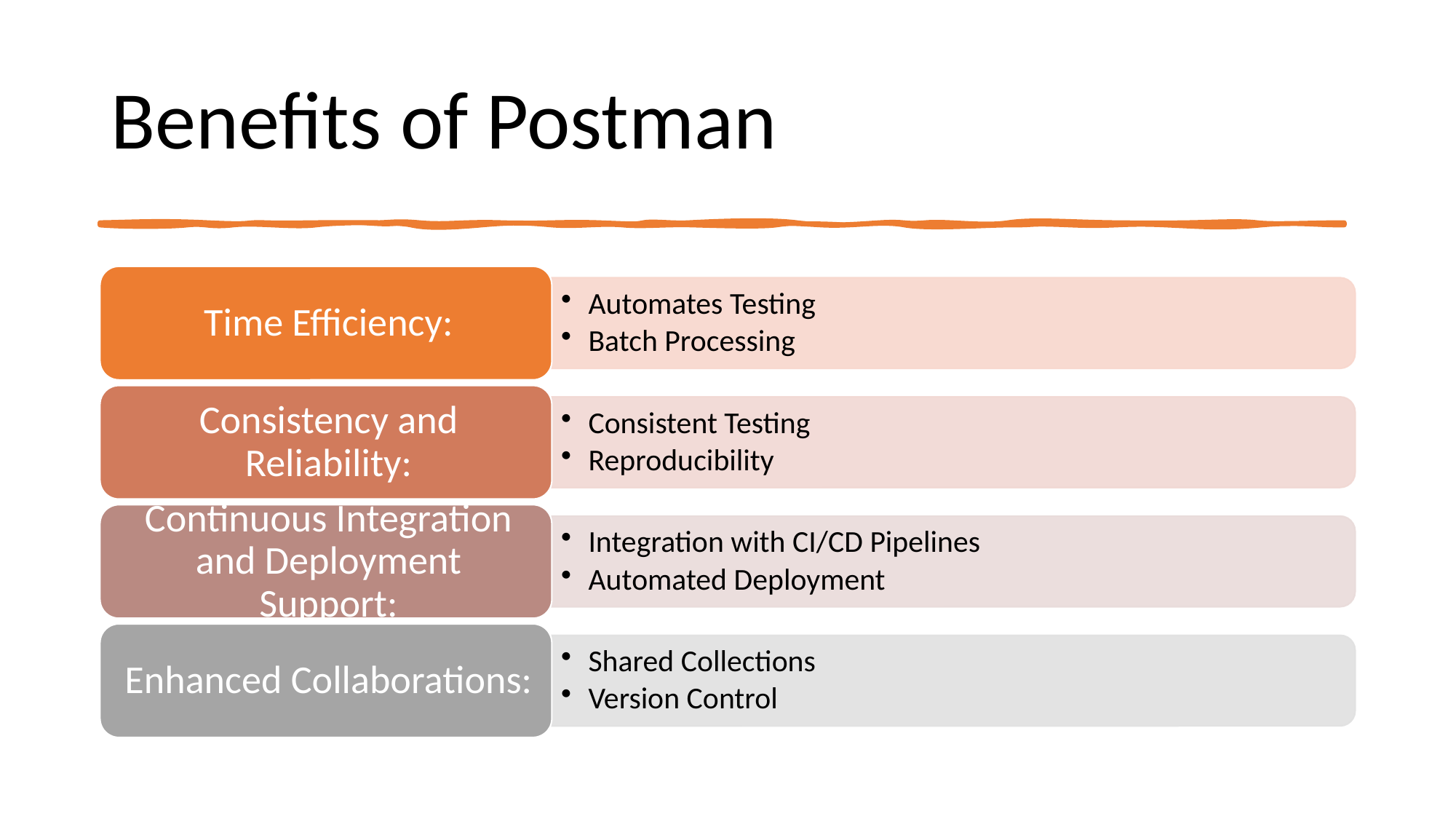

# Benefits of Postman

Automates Testing
Batch Processing
Time Efficiency:
Consistent Testing
Reproducibility
Consistency and Reliability:
Integration with CI/CD Pipelines
Automated Deployment
Continuous Integration and Deployment Support:
Shared Collections
Version Control
Enhanced Collaborations: